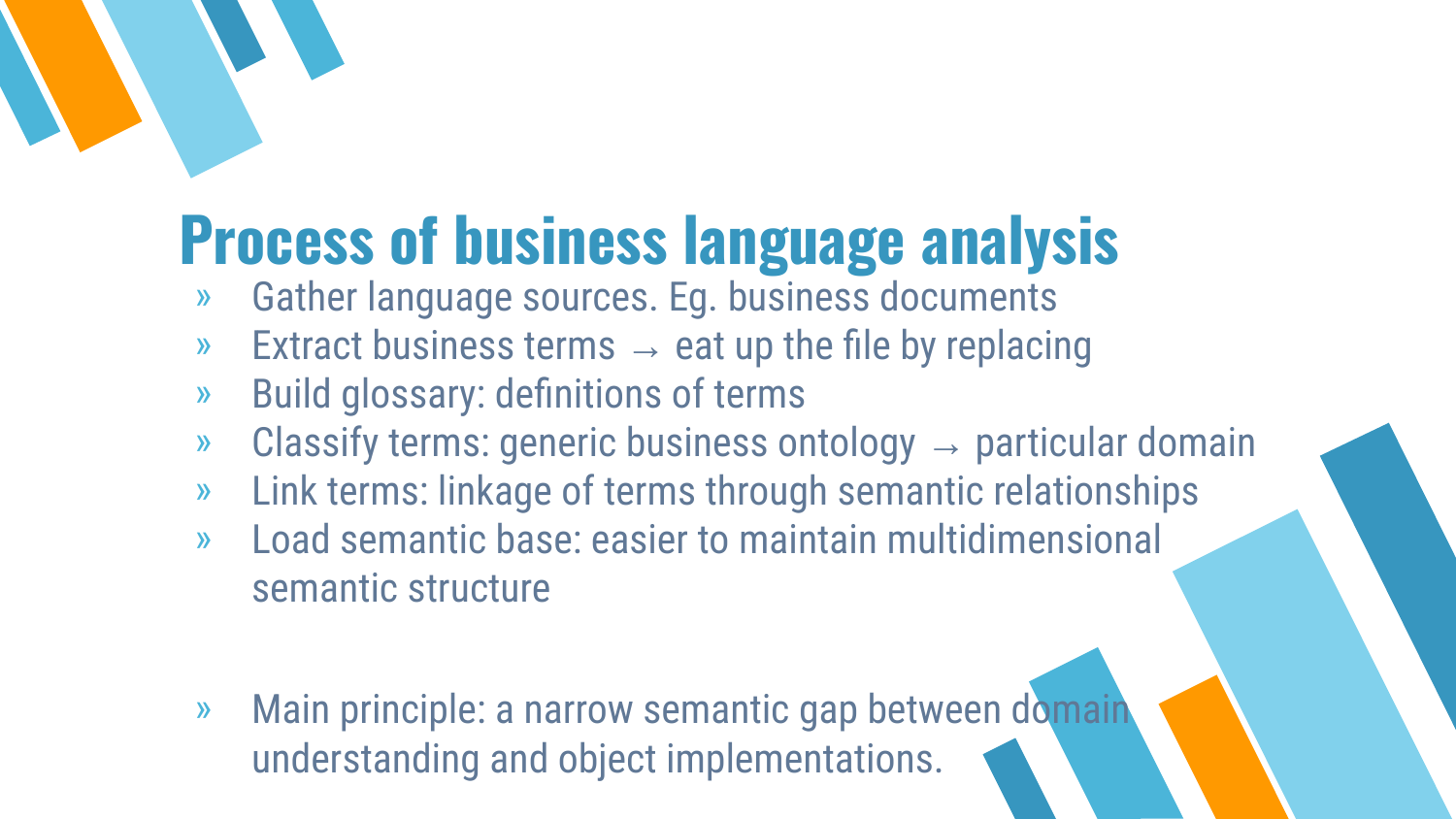

# Process of business language analysis
Gather language sources. Eg. business documents
Extract business terms → eat up the file by replacing
Build glossary: definitions of terms
Classify terms: generic business ontology → particular domain
Link terms: linkage of terms through semantic relationships
Load semantic base: easier to maintain multidimensional semantic structure

Main principle: a narrow semantic gap between domain understanding and object implementations.